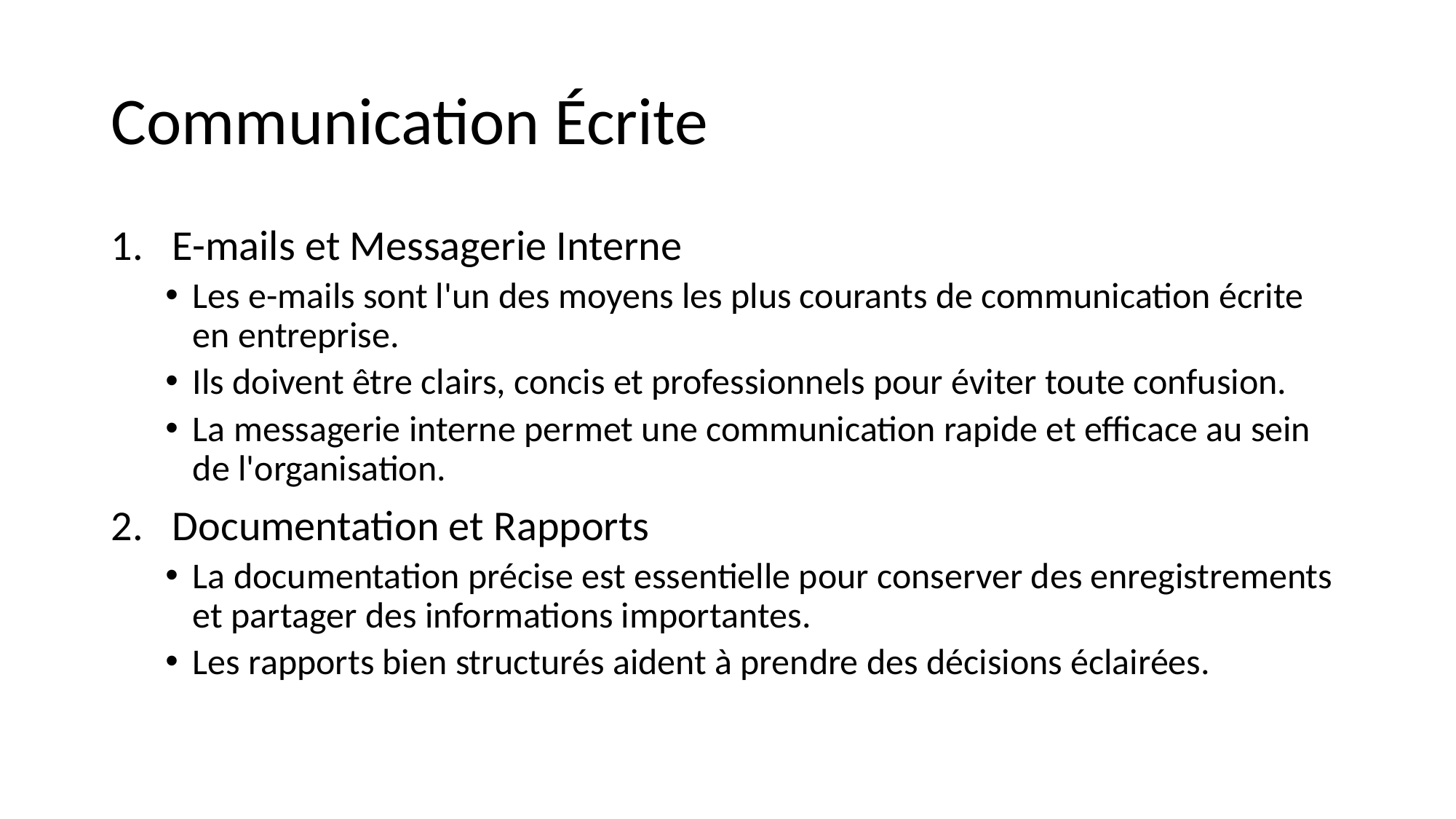

# Communication Écrite
E-mails et Messagerie Interne
Les e-mails sont l'un des moyens les plus courants de communication écrite en entreprise.
Ils doivent être clairs, concis et professionnels pour éviter toute confusion.
La messagerie interne permet une communication rapide et efficace au sein de l'organisation.
Documentation et Rapports
La documentation précise est essentielle pour conserver des enregistrements et partager des informations importantes.
Les rapports bien structurés aident à prendre des décisions éclairées.